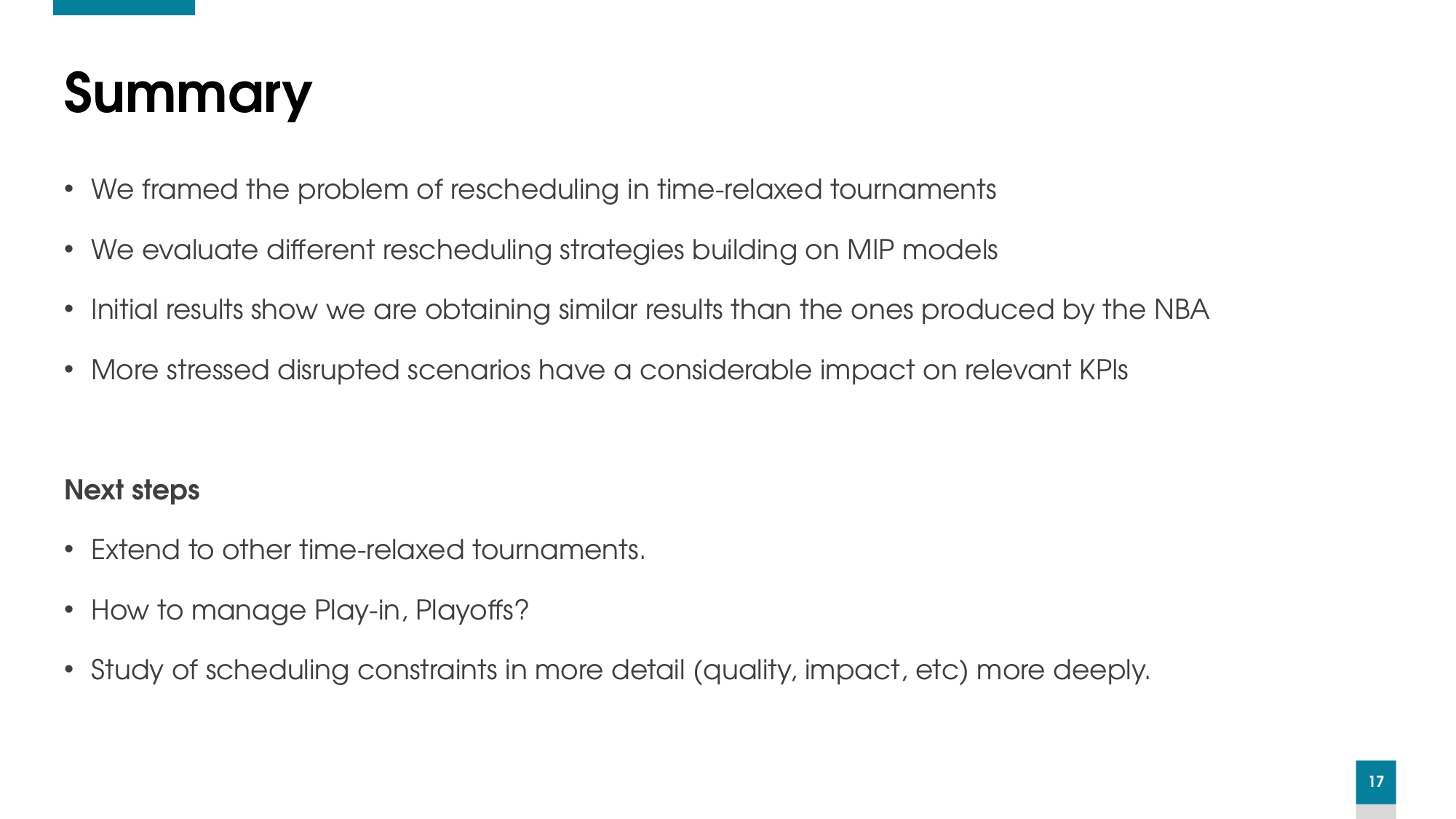

# Summary
We framed the problem of rescheduling in time-relaxed tournaments
We evaluate different rescheduling strategies building on MIP models
Initial results show we are obtaining similar results than the ones produced by the NBA
More stressed disrupted scenarios have a considerable impact on relevant KPIs

Next steps
Extend to other time-relaxed tournaments.
How to manage Play-in, Playoffs?
Study of scheduling constraints in more detail (quality, impact, etc) more deeply.